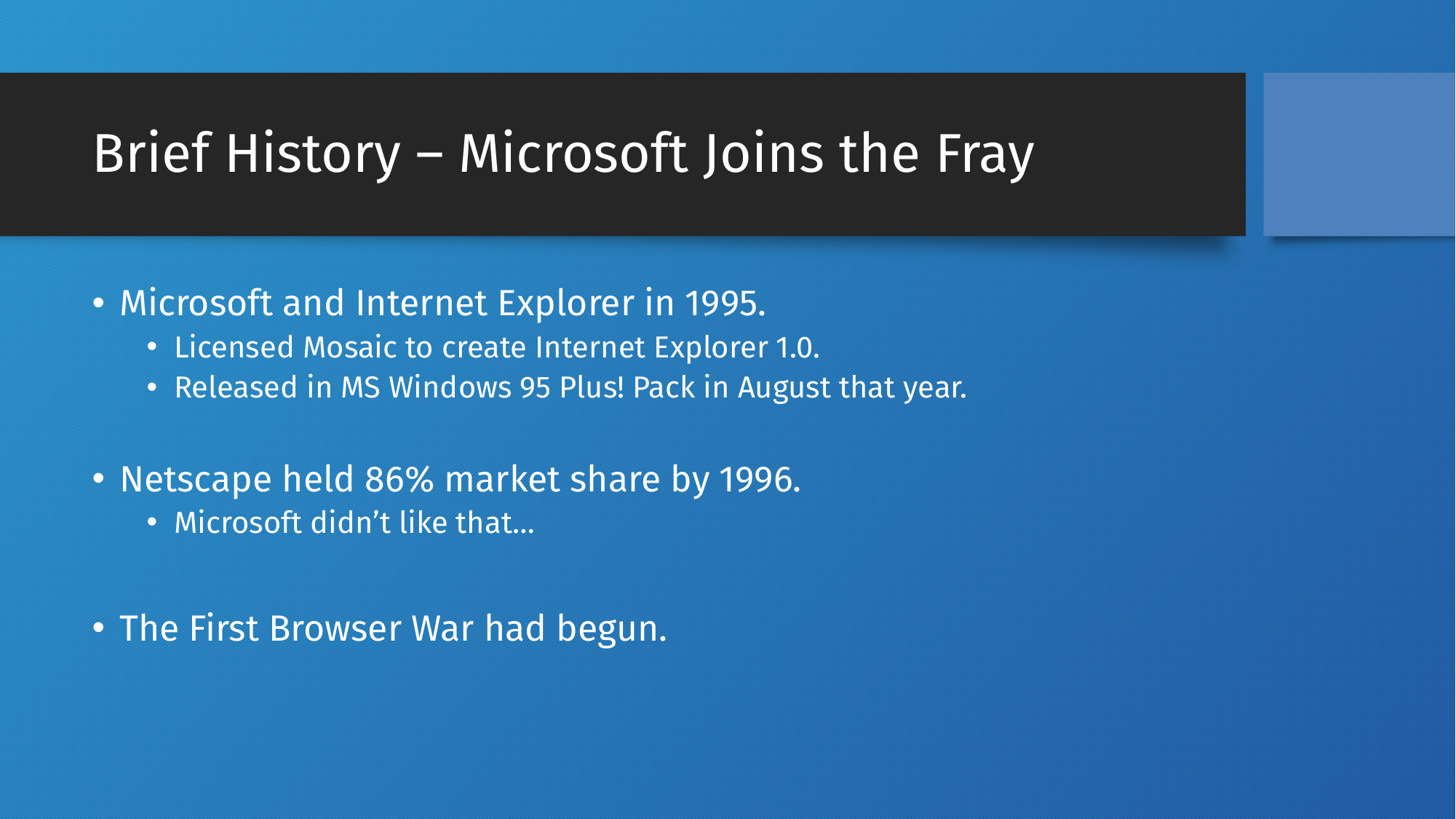

# Brief History – Microsoft Joins the Fray
Microsoft and Internet Explorer in 1995.
Licensed Mosaic to create Internet Explorer 1.0.
Released in MS Windows 95 Plus! Pack in August that year.

Netscape held 86% market share by 1996.
Microsoft didn’t like that…

The First Browser War had begun.